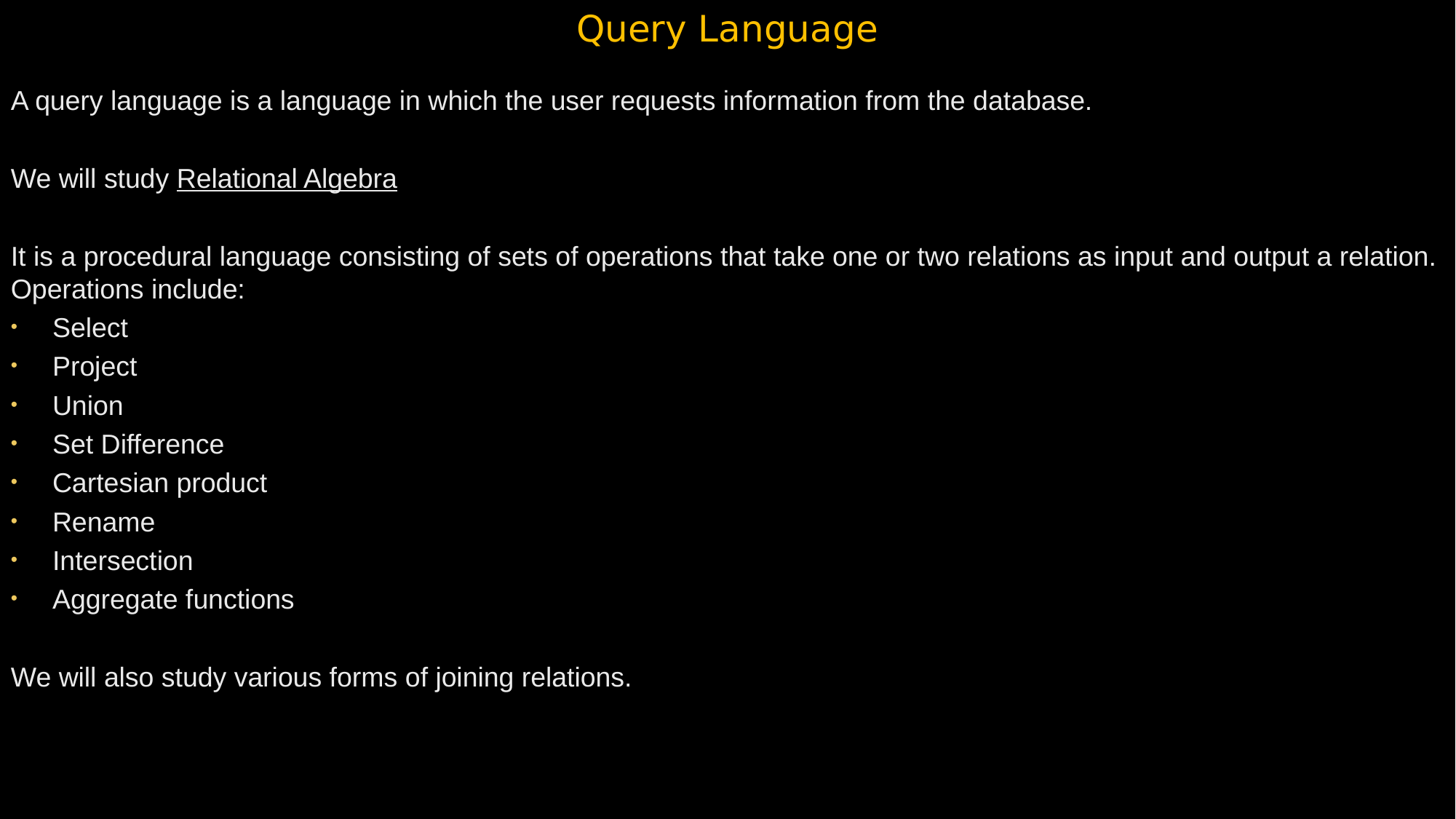

Query Language
A query language is a language in which the user requests information from the database.

We will study Relational Algebra

It is a procedural language consisting of sets of operations that take one or two relations as input and output a relation. Operations include:
 Select
 Project
 Union
 Set Difference
 Cartesian product
 Rename
 Intersection
 Aggregate functions

We will also study various forms of joining relations.